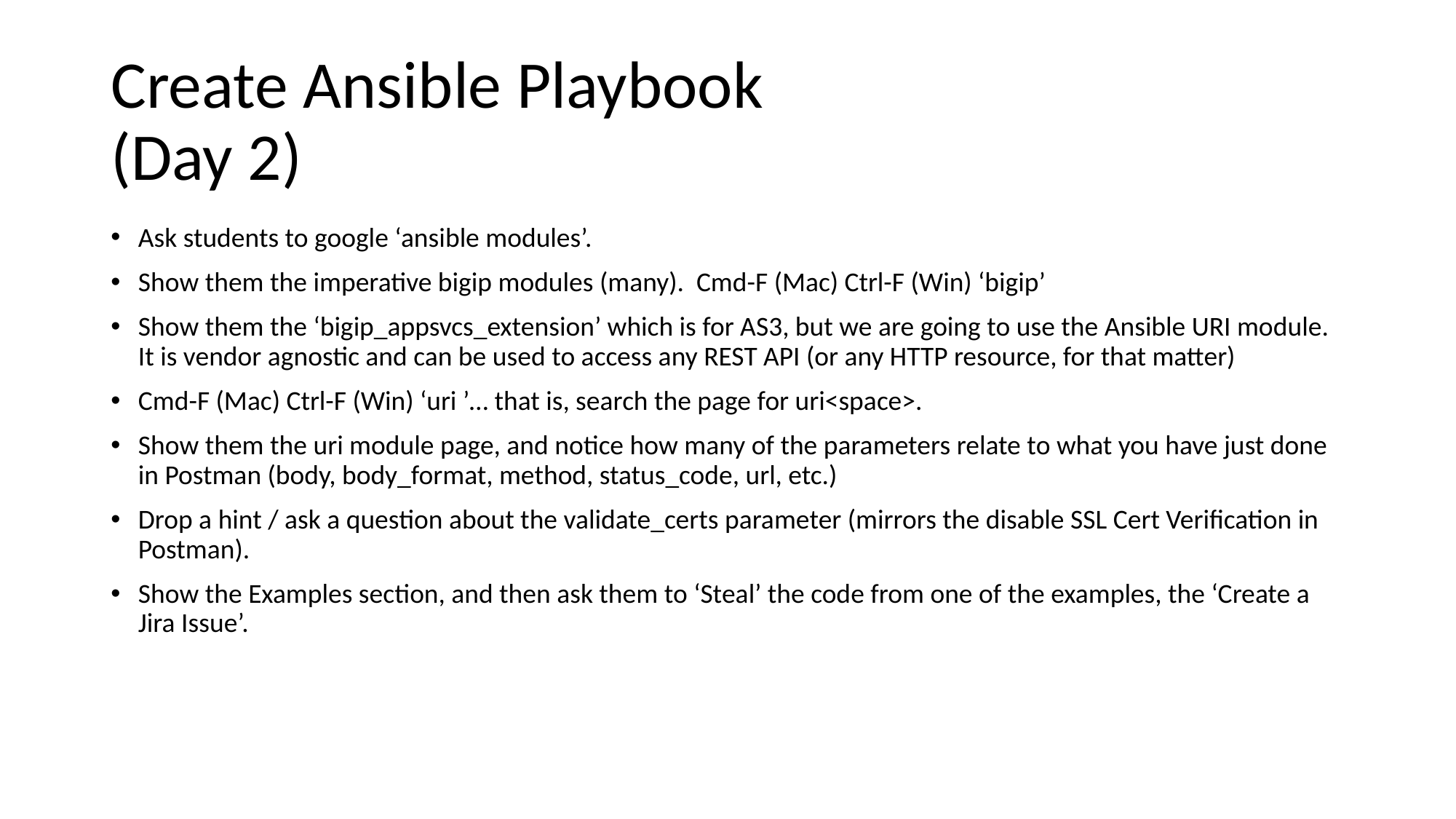

# Create Ansible Playbook (Day 2)
Ask students to google ‘ansible modules’.
Show them the imperative bigip modules (many).  Cmd-F (Mac) Ctrl-F (Win) ‘bigip’
Show them the ‘bigip_appsvcs_extension’ which is for AS3, but we are going to use the Ansible URI module.  It is vendor agnostic and can be used to access any REST API (or any HTTP resource, for that matter)
Cmd-F (Mac) Ctrl-F (Win) ‘uri ’… that is, search the page for uri<space>.
Show them the uri module page, and notice how many of the parameters relate to what you have just done in Postman (body, body_format, method, status_code, url, etc.)
Drop a hint / ask a question about the validate_certs parameter (mirrors the disable SSL Cert Verification in Postman).
Show the Examples section, and then ask them to ‘Steal’ the code from one of the examples, the ‘Create a Jira Issue’.